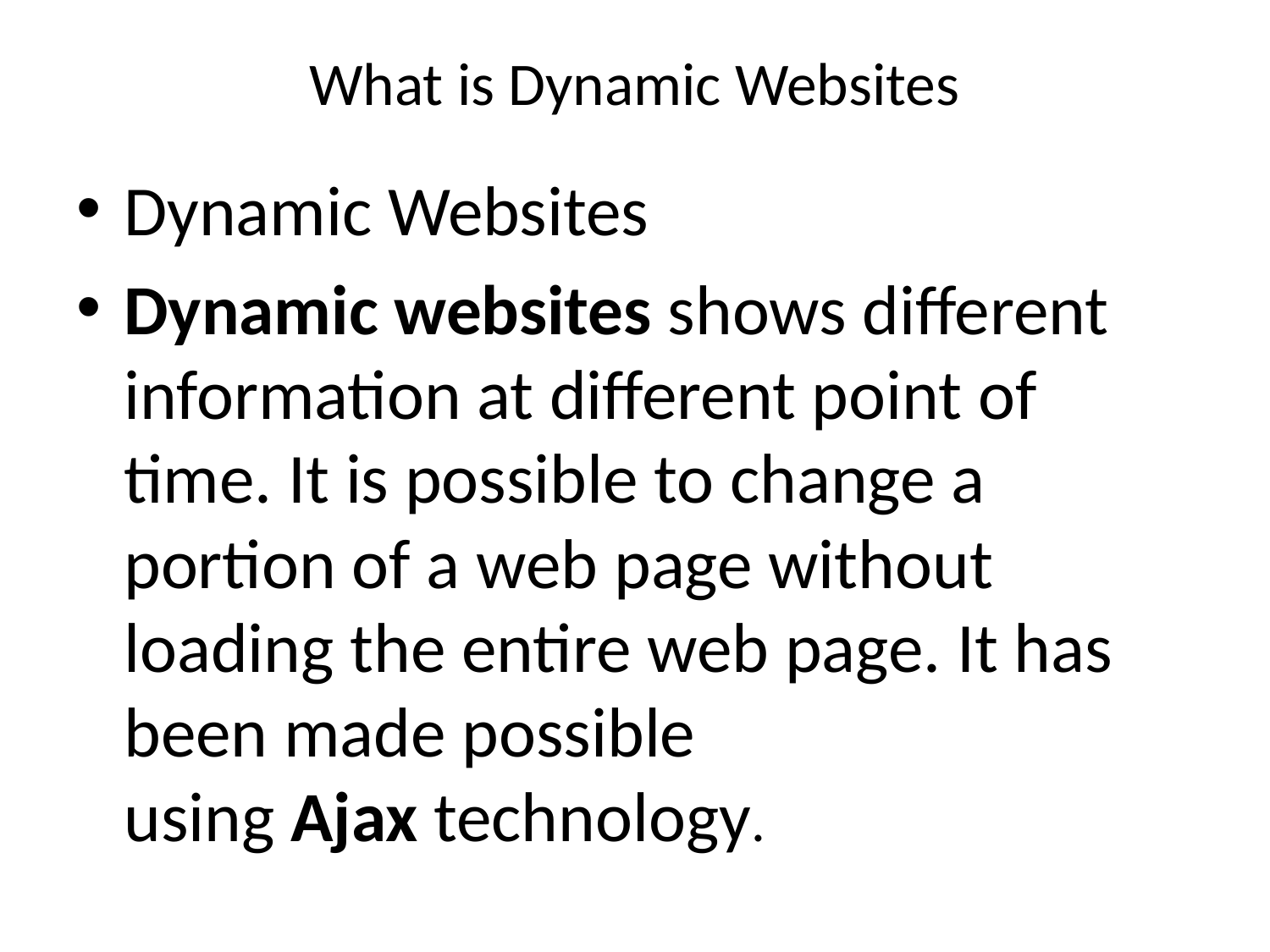

# What is Dynamic Websites
Dynamic Websites
Dynamic websites shows different information at different point of time. It is possible to change a portion of a web page without loading the entire web page. It has been made possible using Ajax technology.